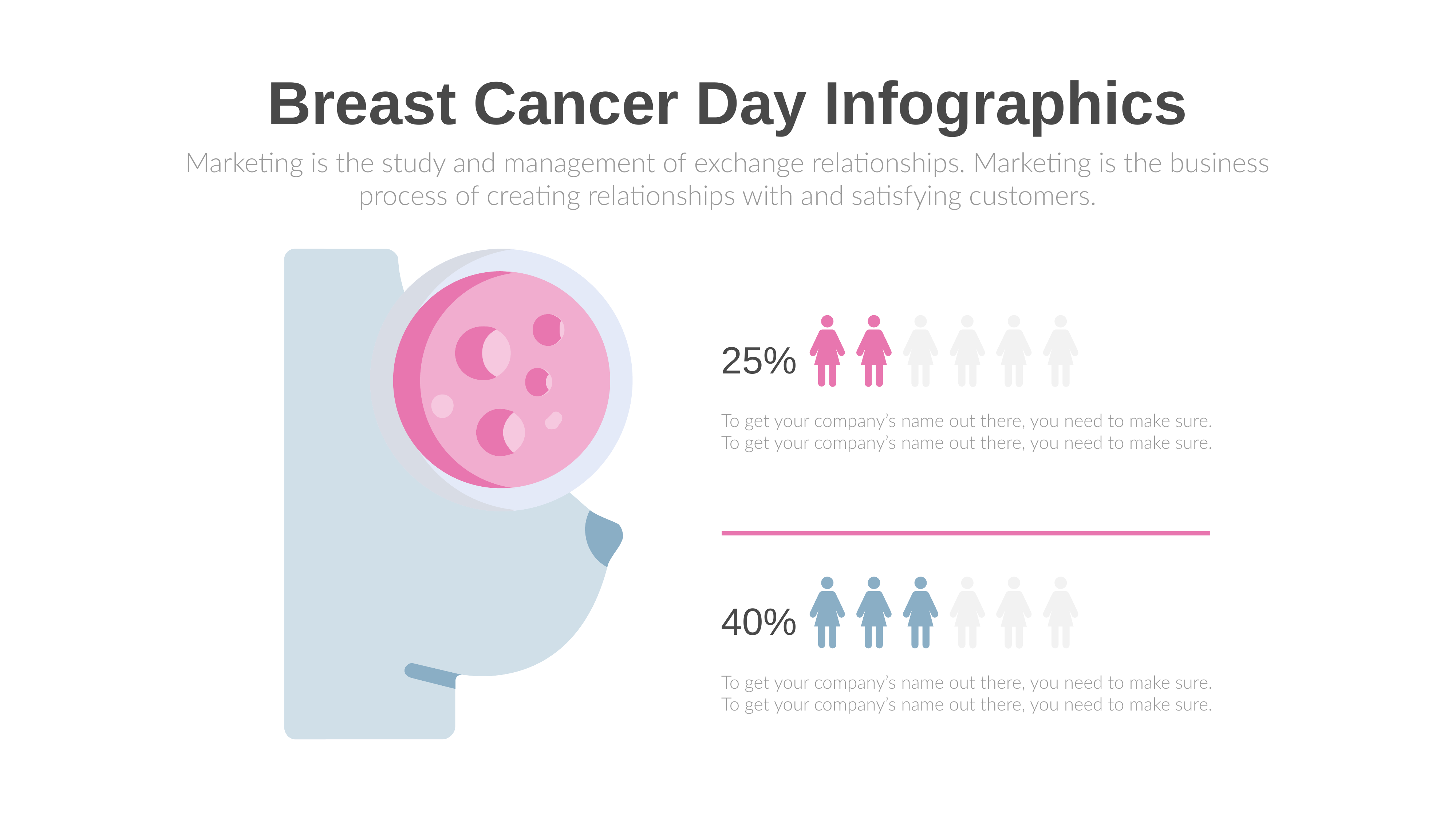

Breast Cancer Day Infographics
Marketing is the study and management of exchange relationships. Marketing is the business process of creating relationships with and satisfying customers.

25%
To get your company’s name out there, you need to make sure. To get your company’s name out there, you need to make sure.

40%
To get your company’s name out there, you need to make sure. To get your company’s name out there, you need to make sure.